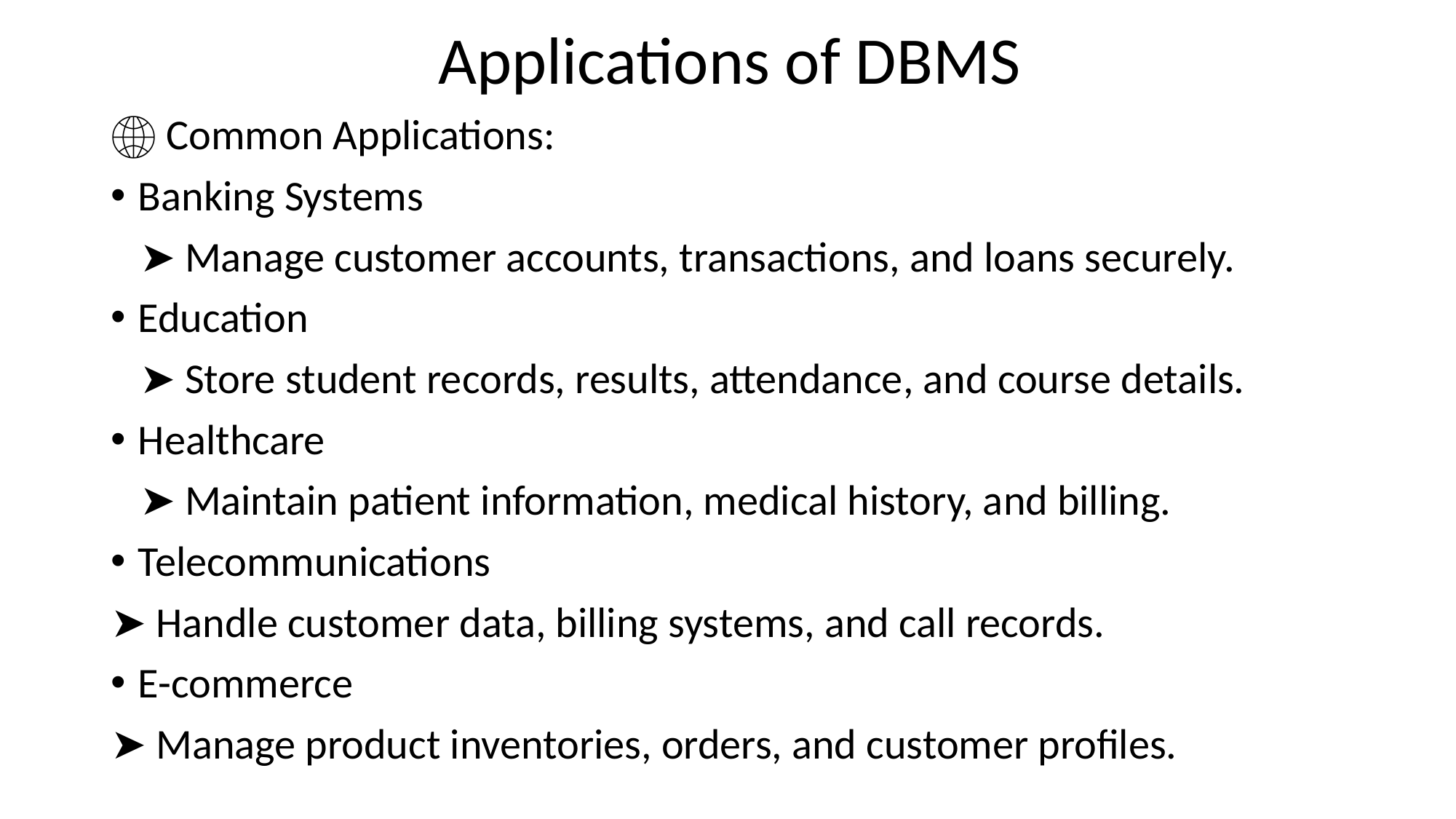

# Applications of DBMS
🌐 Common Applications:
Banking Systems
   ➤ Manage customer accounts, transactions, and loans securely.
Education
   ➤ Store student records, results, attendance, and course details.
Healthcare
   ➤ Maintain patient information, medical history, and billing.
Telecommunications
➤ Handle customer data, billing systems, and call records.
E-commerce
➤ Manage product inventories, orders, and customer profiles.